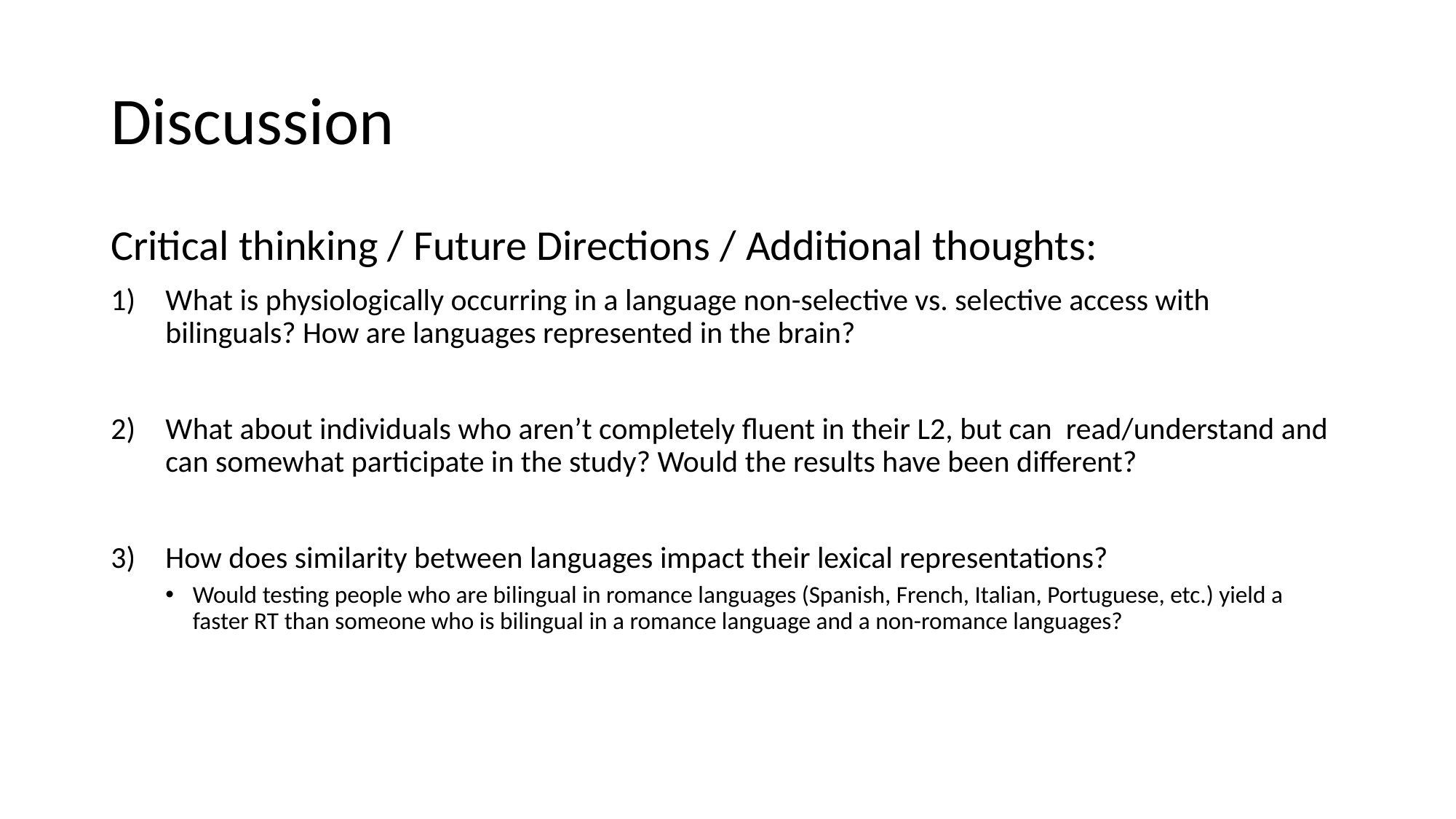

# Discussion
Critical thinking / Future Directions / Additional thoughts:
What is physiologically occurring in a language non-selective vs. selective access with bilinguals? How are languages represented in the brain?

What about individuals who aren’t completely fluent in their L2, but can  read/understand and can somewhat participate in the study? Would the results have been different?

How does similarity between languages impact their lexical representations?
Would testing people who are bilingual in romance languages (Spanish, French, Italian, Portuguese, etc.) yield a faster RT than someone who is bilingual in a romance language and a non-romance languages?